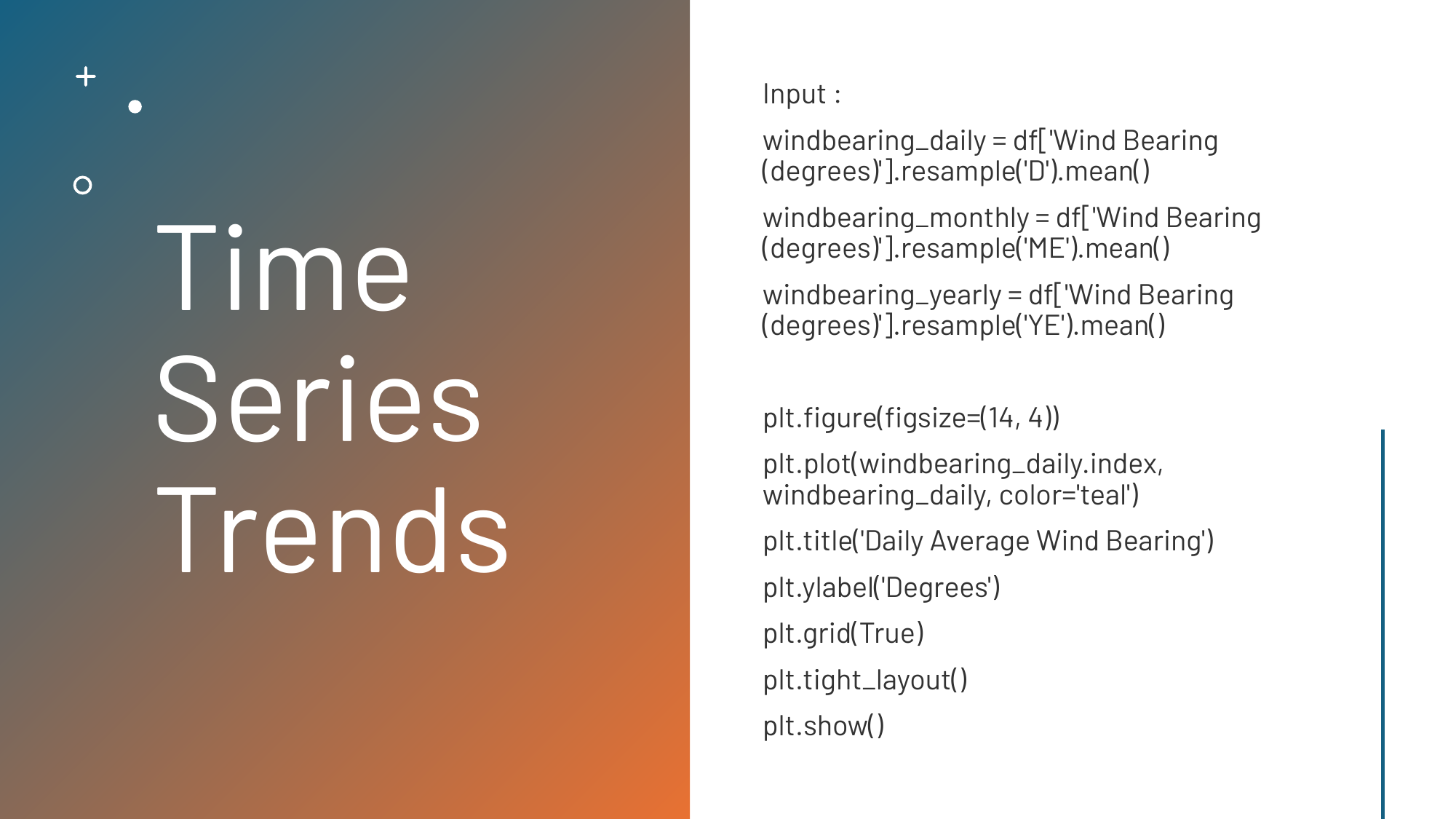

# Time Series Trends
Input :
windbearing_daily = df['Wind Bearing (degrees)'].resample('D').mean()
windbearing_monthly = df['Wind Bearing (degrees)'].resample('ME').mean()
windbearing_yearly = df['Wind Bearing (degrees)'].resample('YE').mean()

plt.figure(figsize=(14, 4))
plt.plot(windbearing_daily.index, windbearing_daily, color='teal')
plt.title('Daily Average Wind Bearing')
plt.ylabel('Degrees')
plt.grid(True)
plt.tight_layout()
plt.show()